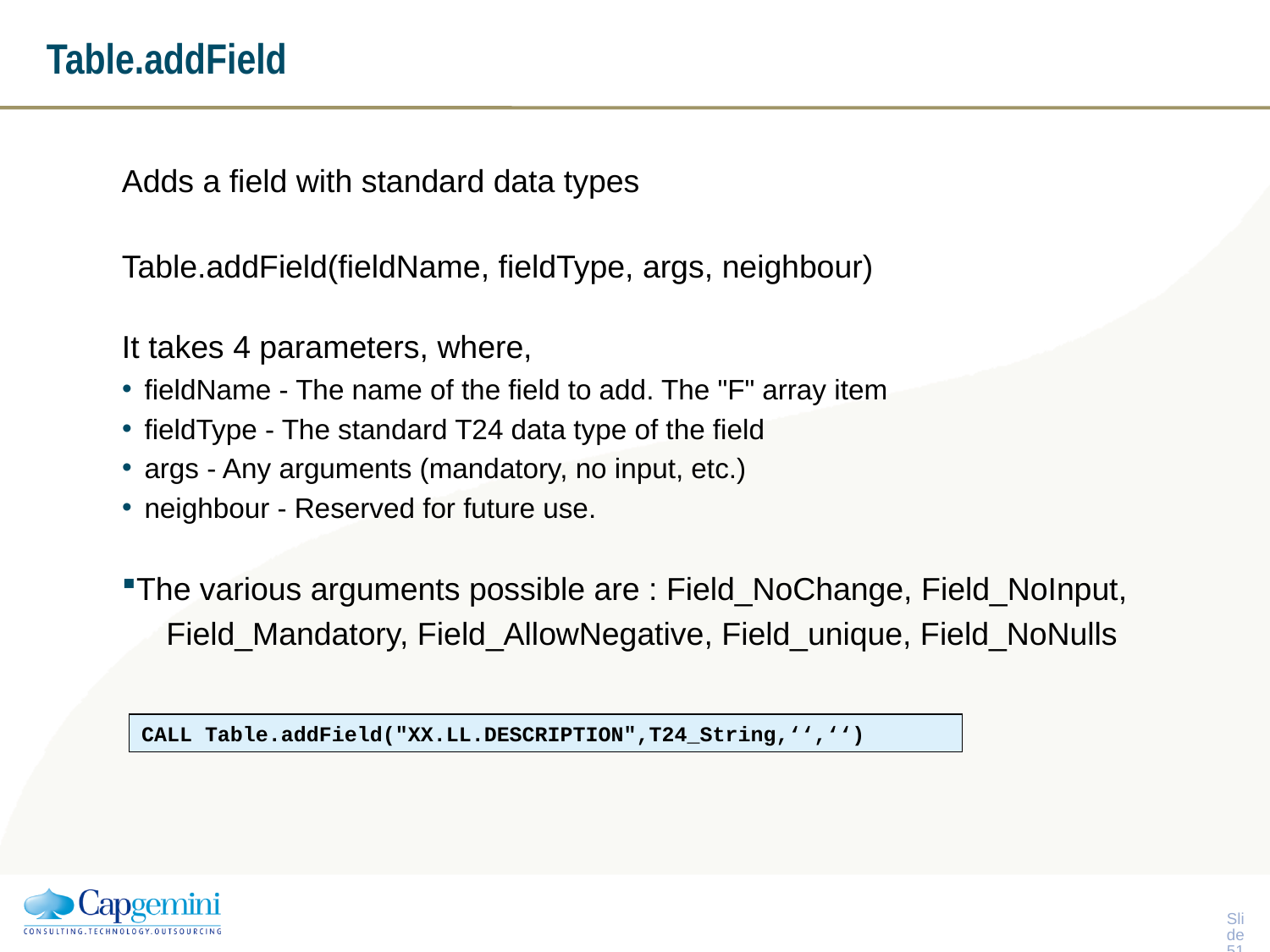

# Table.addField
Adds a field with standard data types

Table.addField(fieldName, fieldType, args, neighbour)

It takes 4 parameters, where,
fieldName - The name of the field to add. The "F" array item
fieldType - The standard T24 data type of the field
args - Any arguments (mandatory, no input, etc.)
neighbour - Reserved for future use.

The various arguments possible are : Field_NoChange, Field_NoInput,
     Field_Mandatory, Field_AllowNegative, Field_unique, Field_NoNulls

CALL Table.addField("XX.LL.DESCRIPTION",T24_String,‘‘,‘‘)
Slide 51